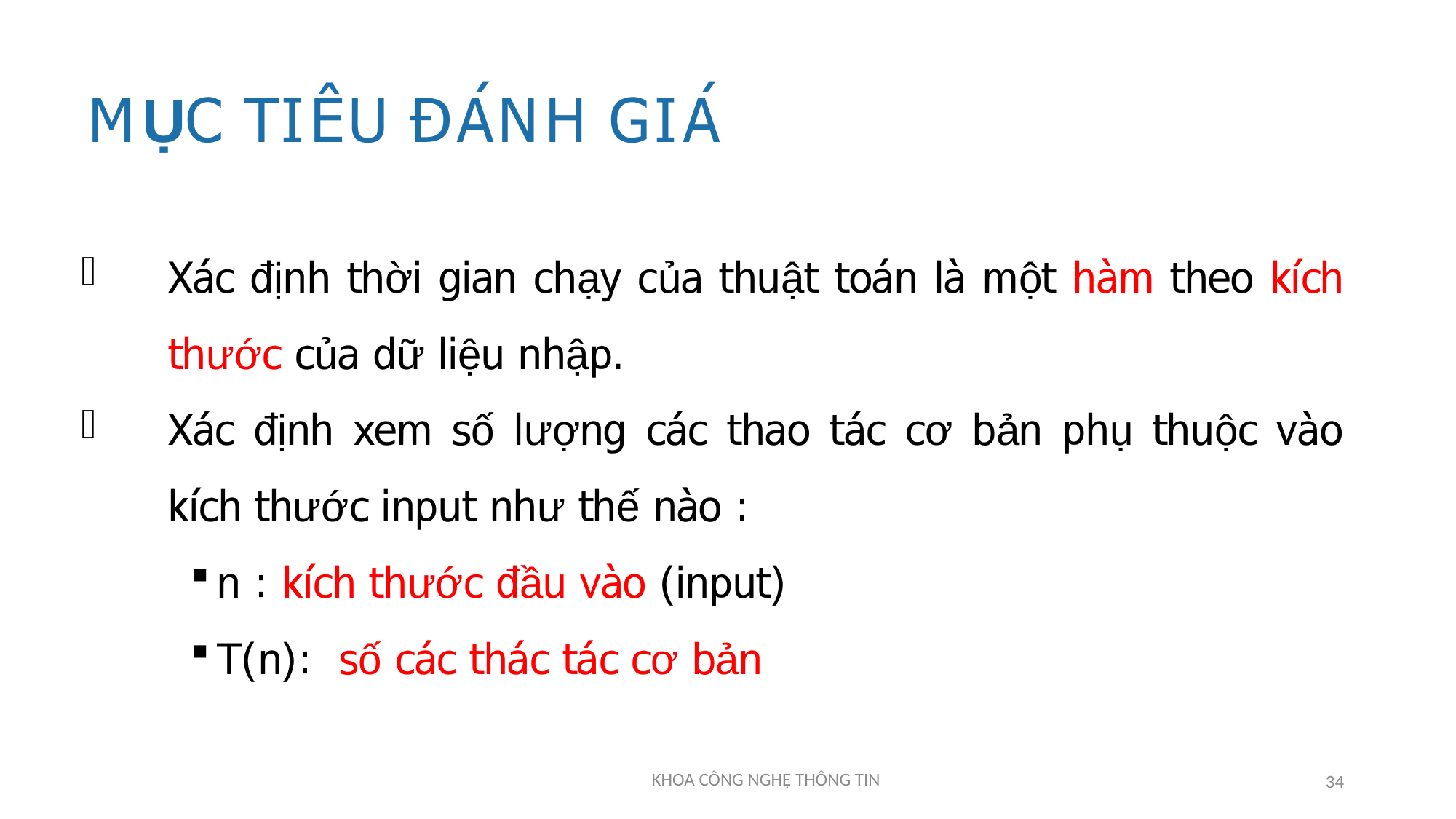

# MỤC TIÊU ĐÁNH GIÁ
Xác định thời gian chạy của thuật toán là một hàm theo kích thước của dữ liệu nhập.
Xác định xem số lượng các thao tác cơ bản phụ thuộc vào kích thước input như thế nào :
n : kích thước đầu vào (input)
T(n):  số các thác tác cơ bản

34